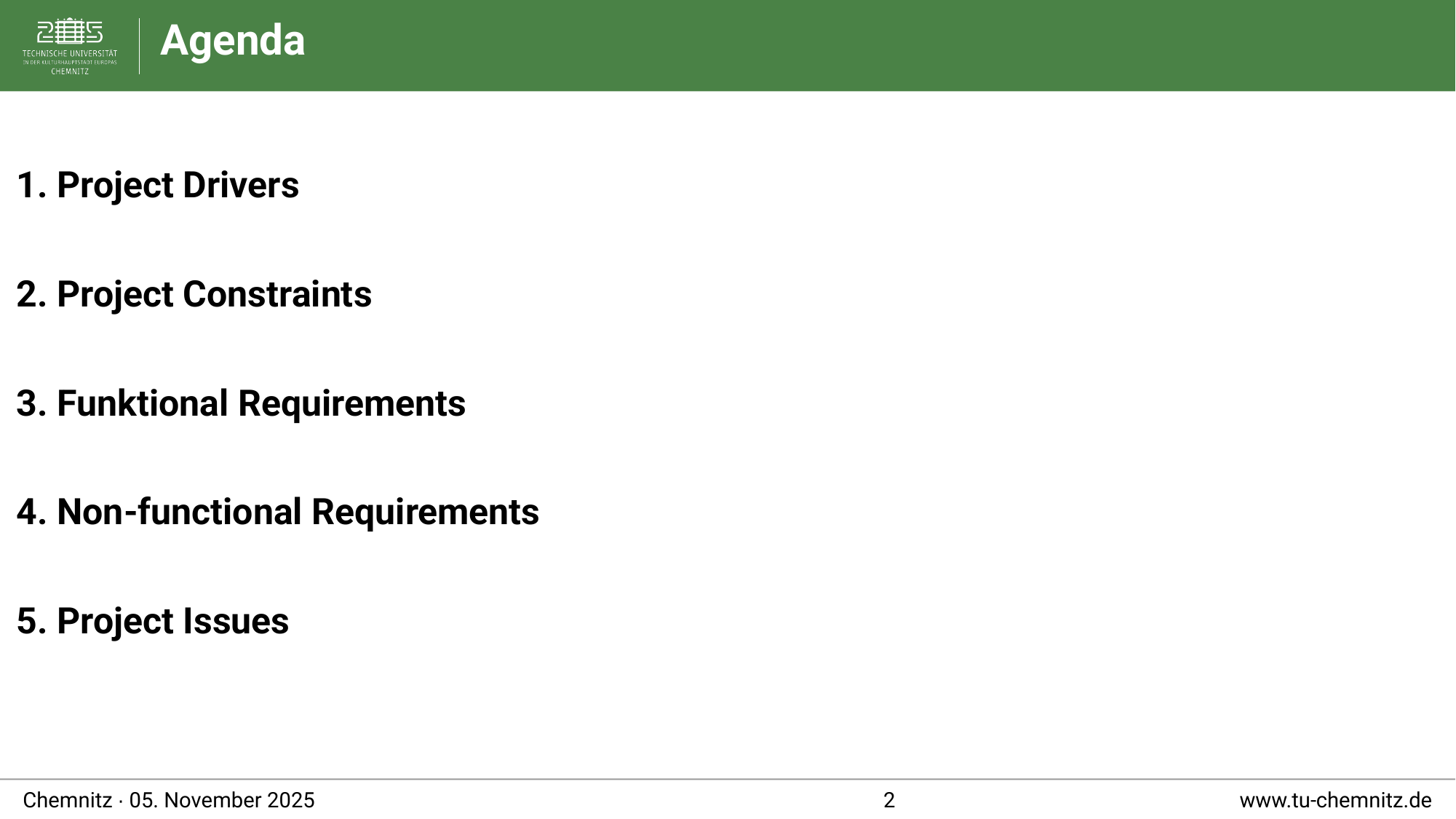

# Agenda
1. Project Drivers

2. Project Constraints

3. Funktional Requirements

4. Non-functional Requirements

5. Project Issues